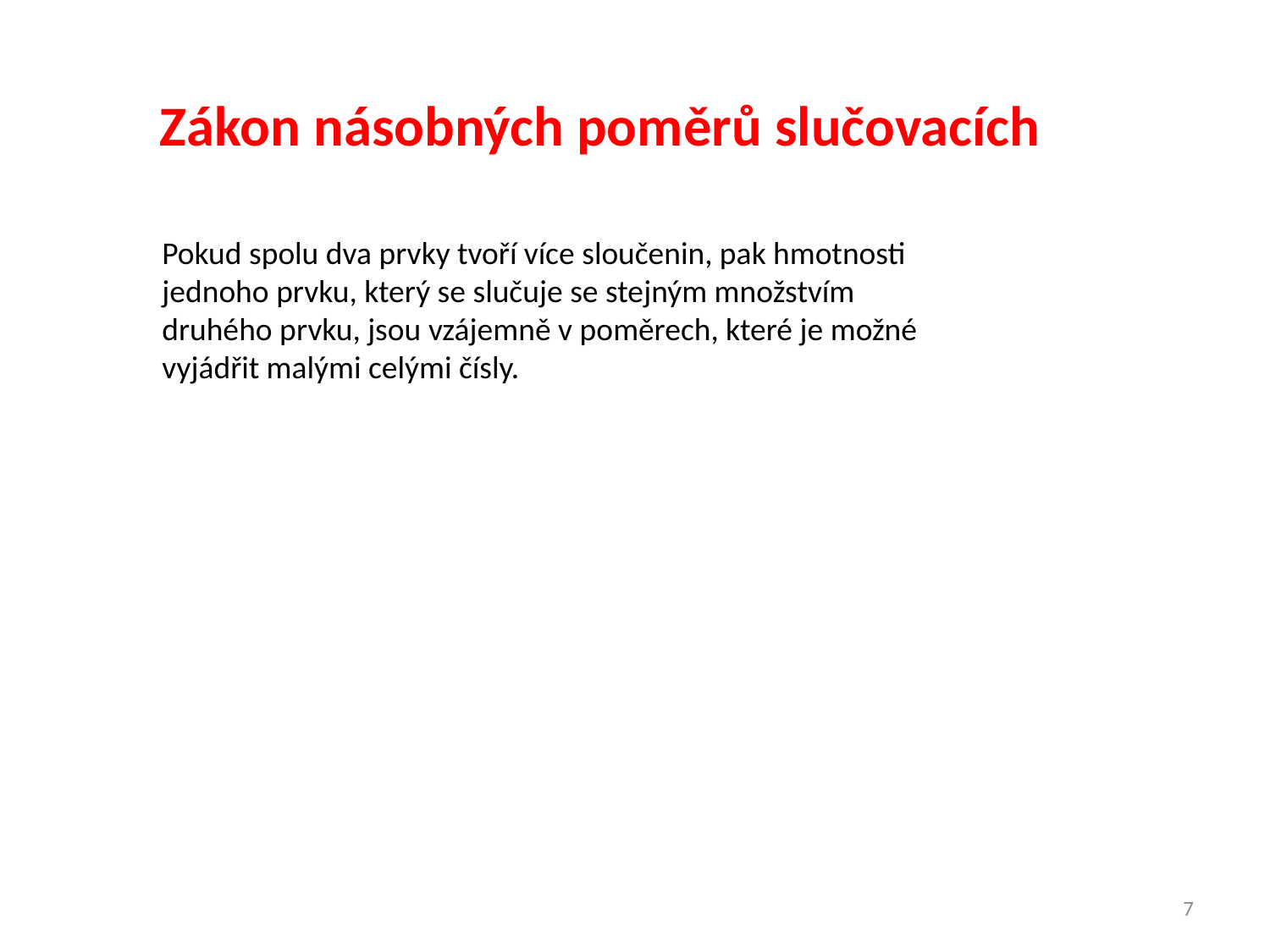

Zákon násobných poměrů slučovacích
Pokud spolu dva prvky tvoří více sloučenin, pak hmotnosti jednoho prvku, který se slučuje se stejným množstvím druhého prvku, jsou vzájemně v poměrech, které je možné vyjádřit malými celými čísly.
7